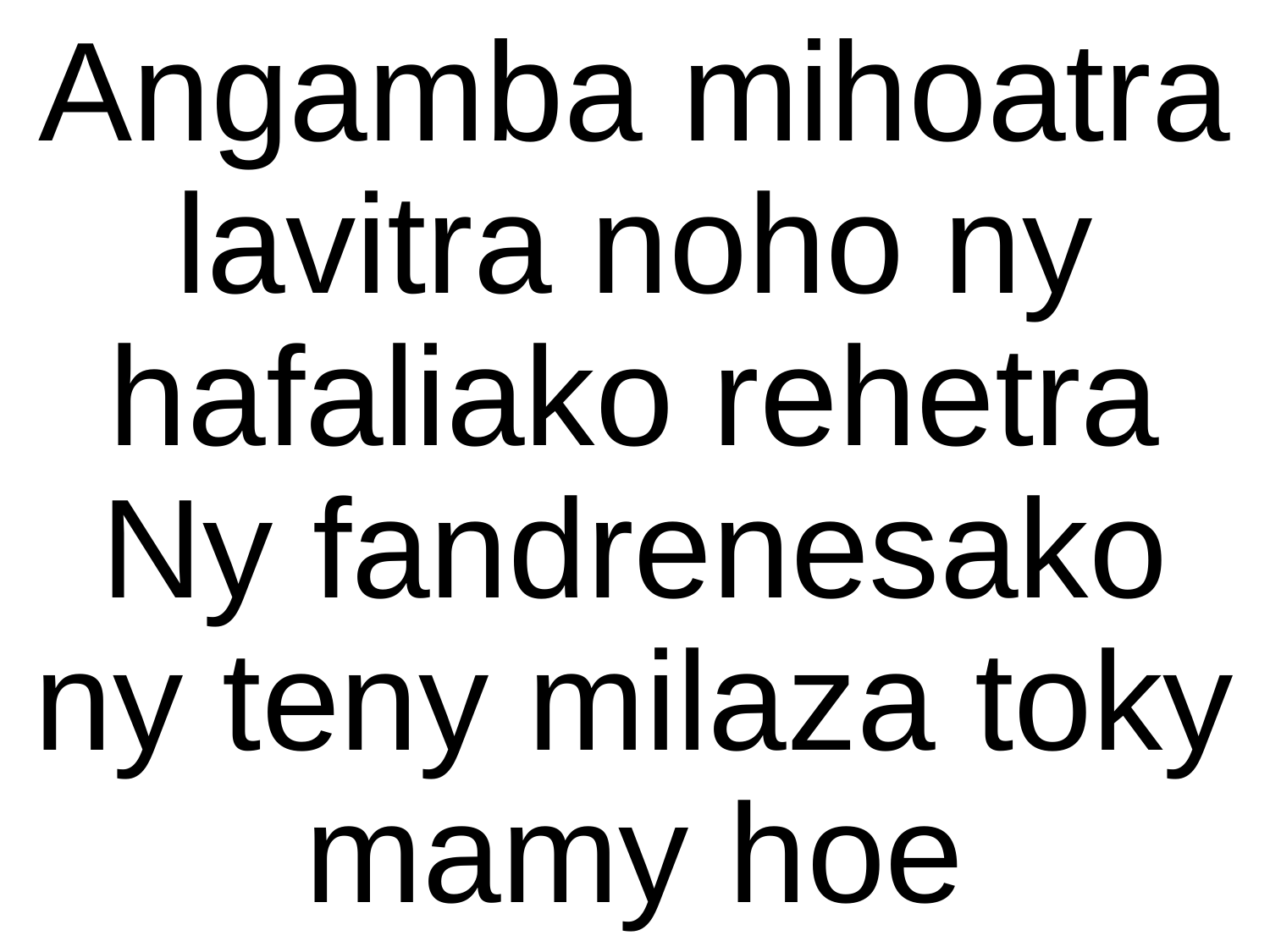

# Angamba mihoatra lavitra noho ny hafaliako rehetra Ny fandrenesako ny teny milaza toky mamy hoe